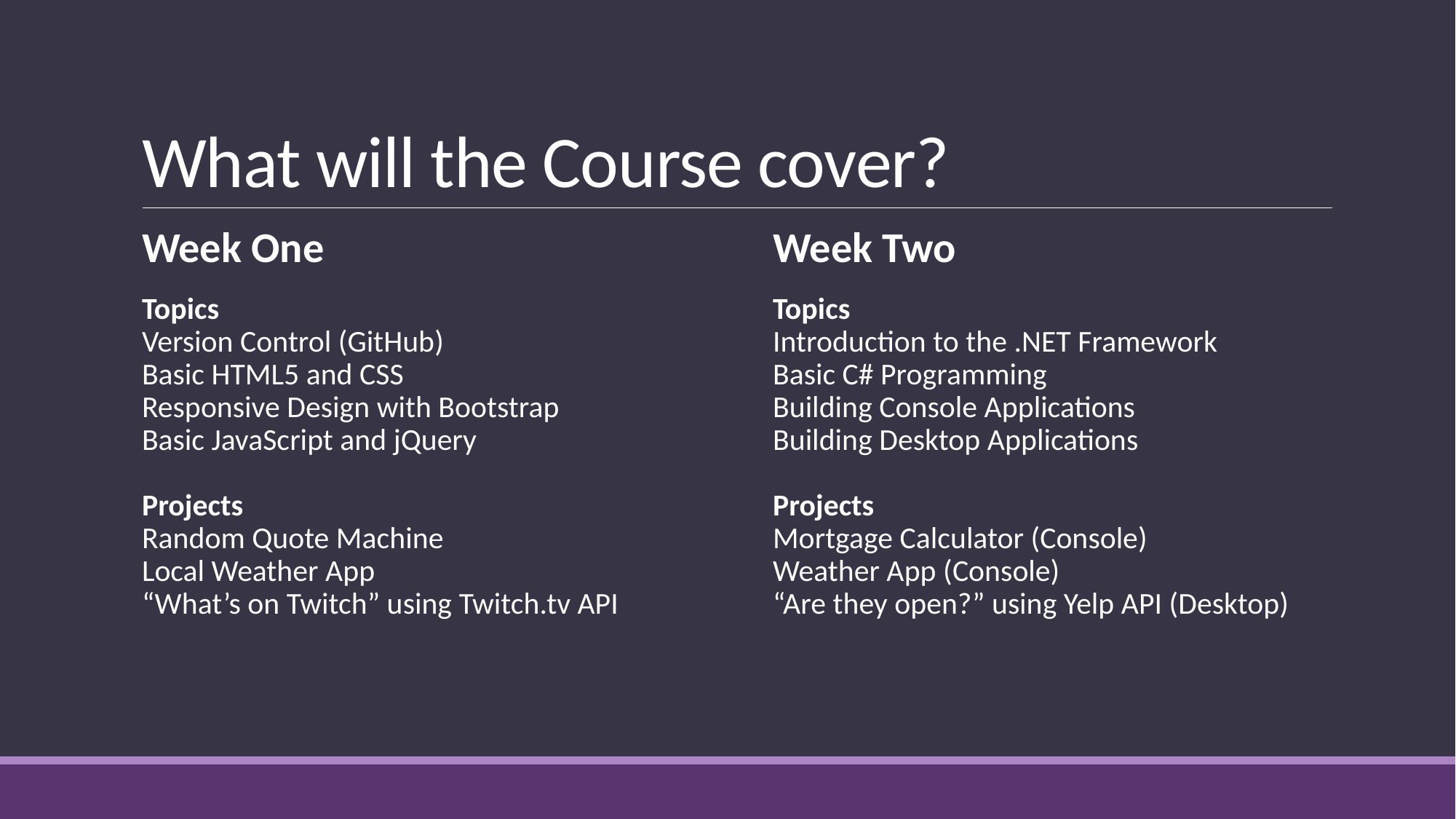

# What will the Course cover?
Week One
Topics
Version Control (GitHub)
Basic HTML5 and CSS
Responsive Design with Bootstrap
Basic JavaScript and jQuery
Projects
Random Quote Machine
Local Weather App
“What’s on Twitch” using Twitch.tv API
Week Two
Topics
Introduction to the .NET Framework
Basic C# Programming
Building Console Applications
Building Desktop Applications
Projects
Mortgage Calculator (Console)
Weather App (Console)
“Are they open?” using Yelp API (Desktop)